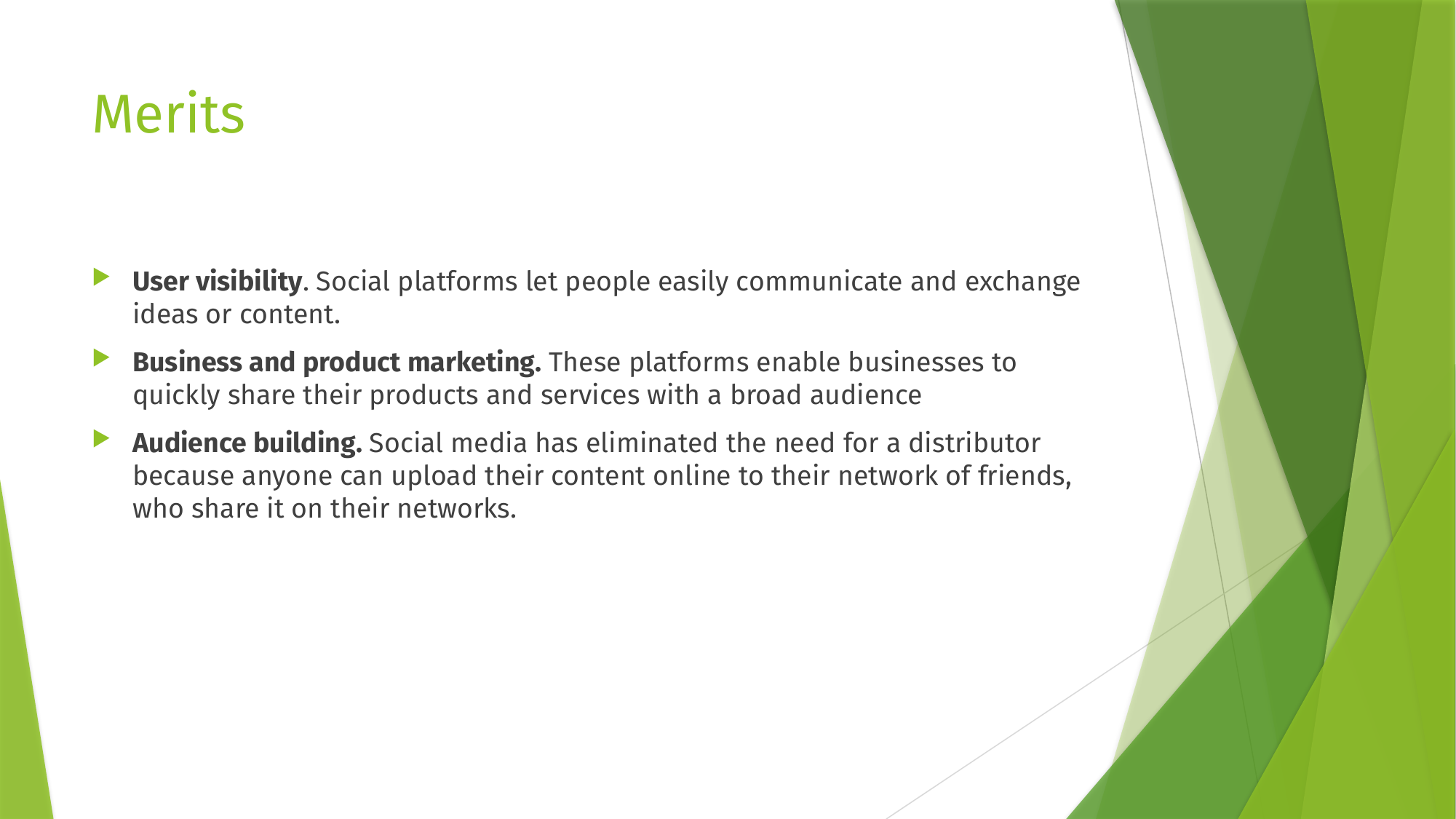

# Merits
User visibility. Social platforms let people easily communicate and exchange ideas or content.
Business and product marketing. These platforms enable businesses to quickly share their products and services with a broad audience
Audience building. Social media has eliminated the need for a distributor because anyone can upload their content online to their network of friends, who share it on their networks.